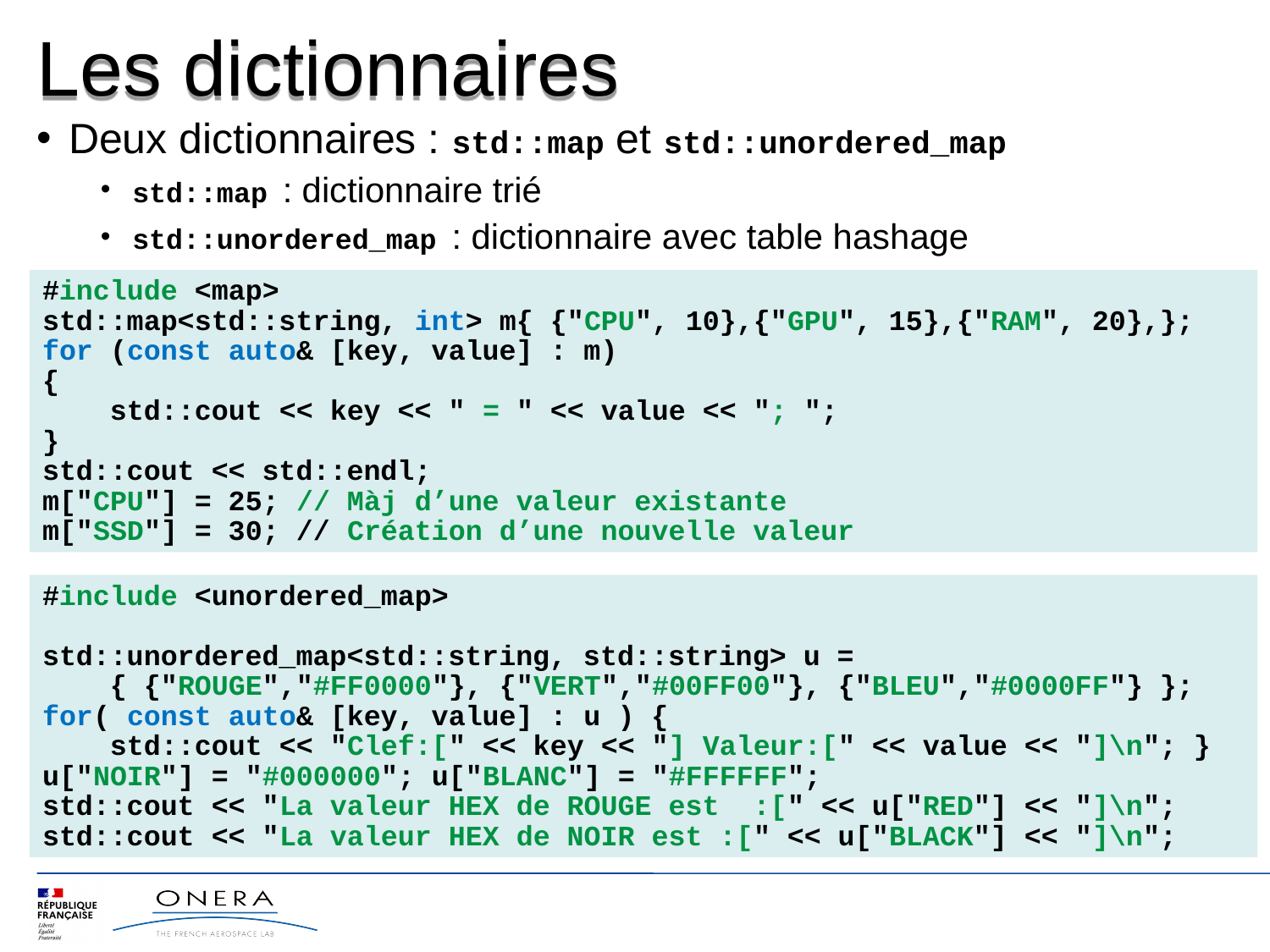

Les dictionnaires
Deux dictionnaires : std::map et std::unordered_map
std::map : dictionnaire trié
std::unordered_map : dictionnaire avec table hashage
#include <map>
std::map<std::string, int> m{ {"CPU", 10},{"GPU", 15},{"RAM", 20},};
for (const auto& [key, value] : m)
{
    std::cout << key << " = " << value << "; ";
}
std::cout << std::endl;
m["CPU"] = 25; // Màj d’une valeur existante
m["SSD"] = 30; // Création d’une nouvelle valeur
#include <unordered_map>

std::unordered_map<std::string, std::string> u =
    { {"ROUGE","#FF0000"}, {"VERT","#00FF00"}, {"BLEU","#0000FF"} };
for( const auto& [key, value] : u ) {
    std::cout << "Clef:[" << key << "] Valeur:[" << value << "]\n"; }
u["NOIR"] = "#000000"; u["BLANC"] = "#FFFFFF";
std::cout << "La valeur HEX de ROUGE est  :[" << u["RED"] << "]\n";
std::cout << "La valeur HEX de NOIR est :[" << u["BLACK"] << "]\n";